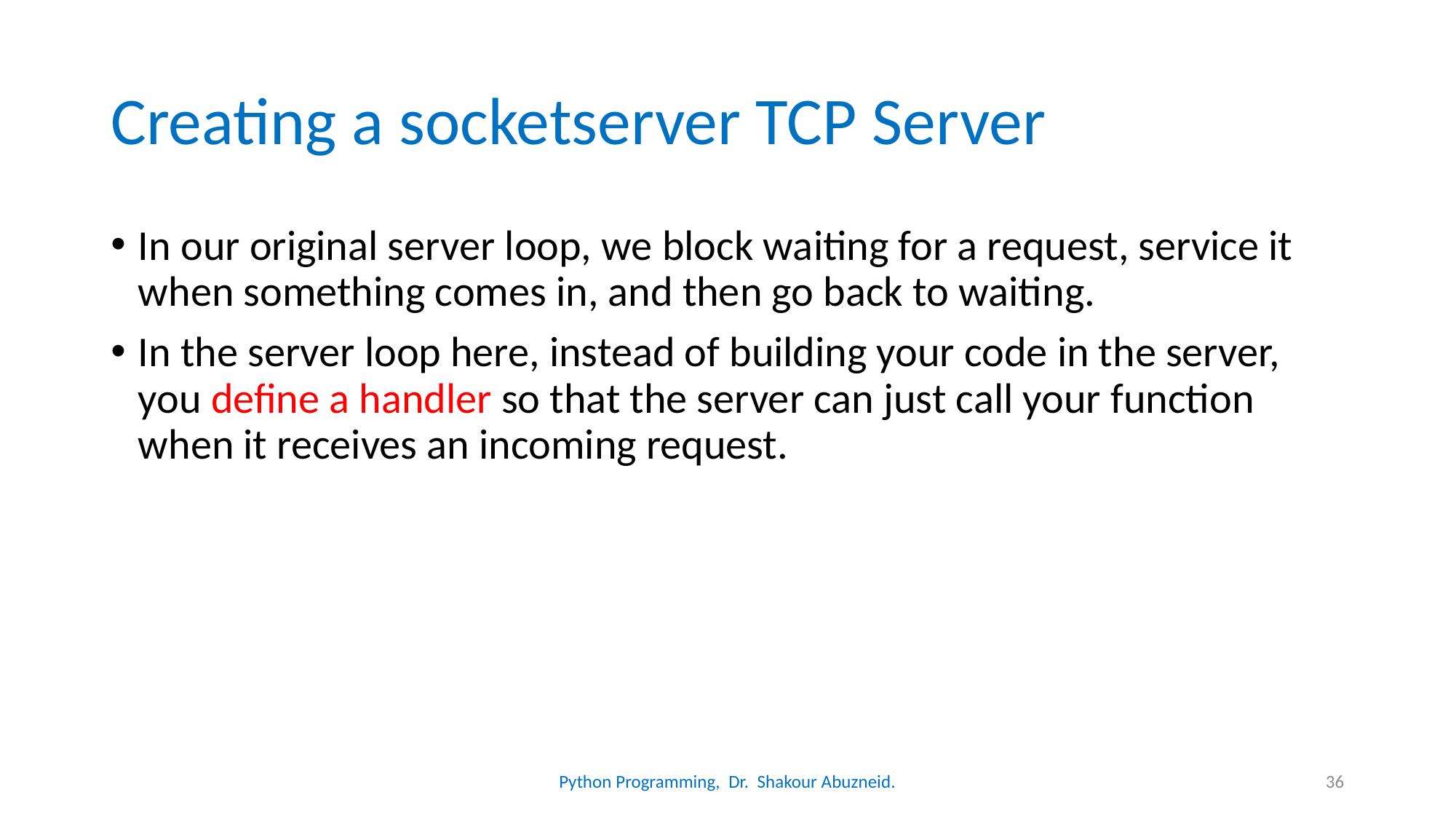

# Creating a socketserver TCP Server
In our original server loop, we block waiting for a request, service it when something comes in, and then go back to waiting.
In the server loop here, instead of building your code in the server, you define a handler so that the server can just call your function when it receives an incoming request.
Python Programming,  Dr.  Shakour Abuzneid.
36